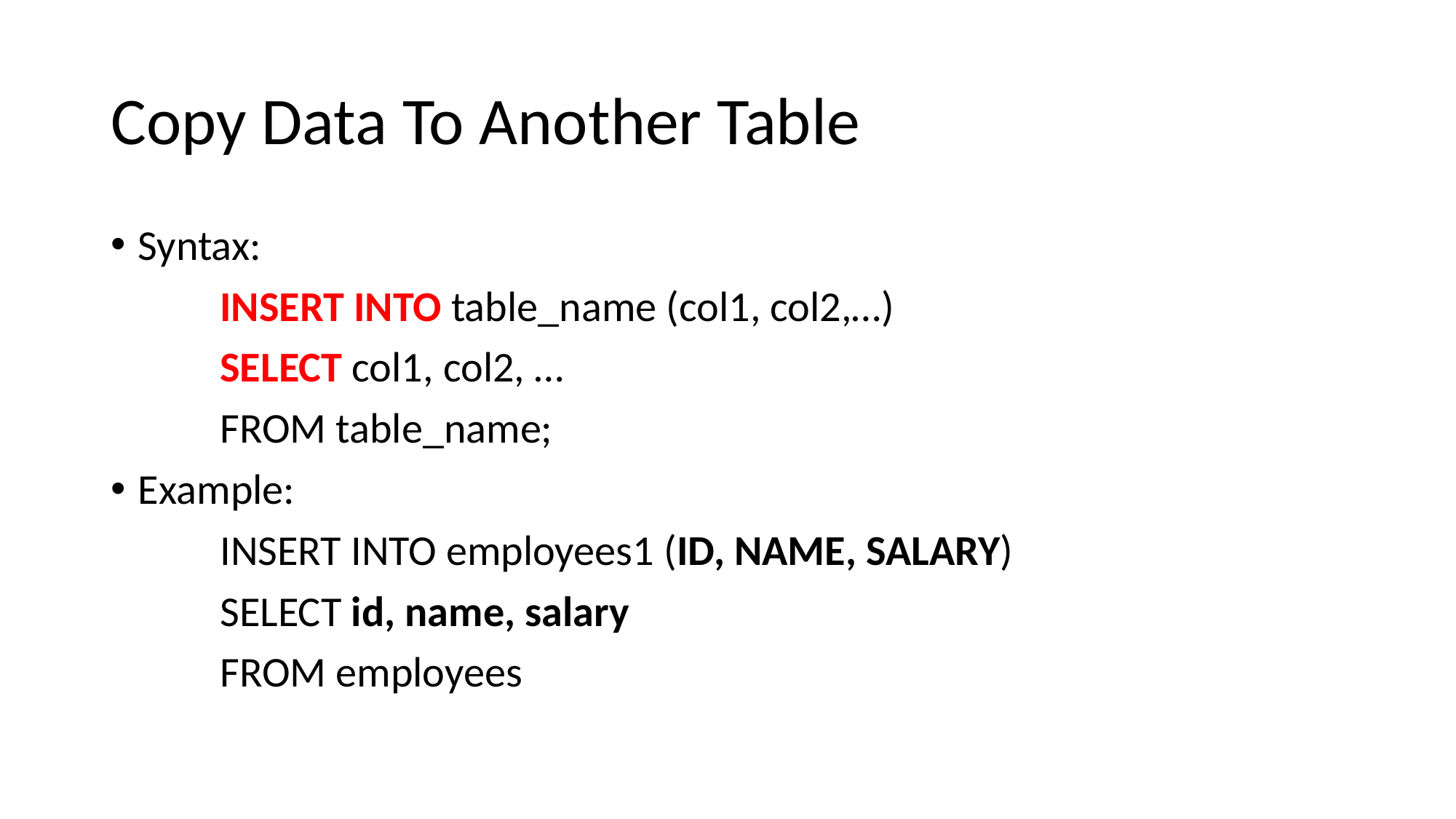

# Copy Data To Another Table
Syntax:
	INSERT INTO table_name (col1, col2,…)
	SELECT col1, col2, …
	FROM table_name;
Example:
	INSERT INTO employees1 (ID, NAME, SALARY)
	SELECT id, name, salary
	FROM employees